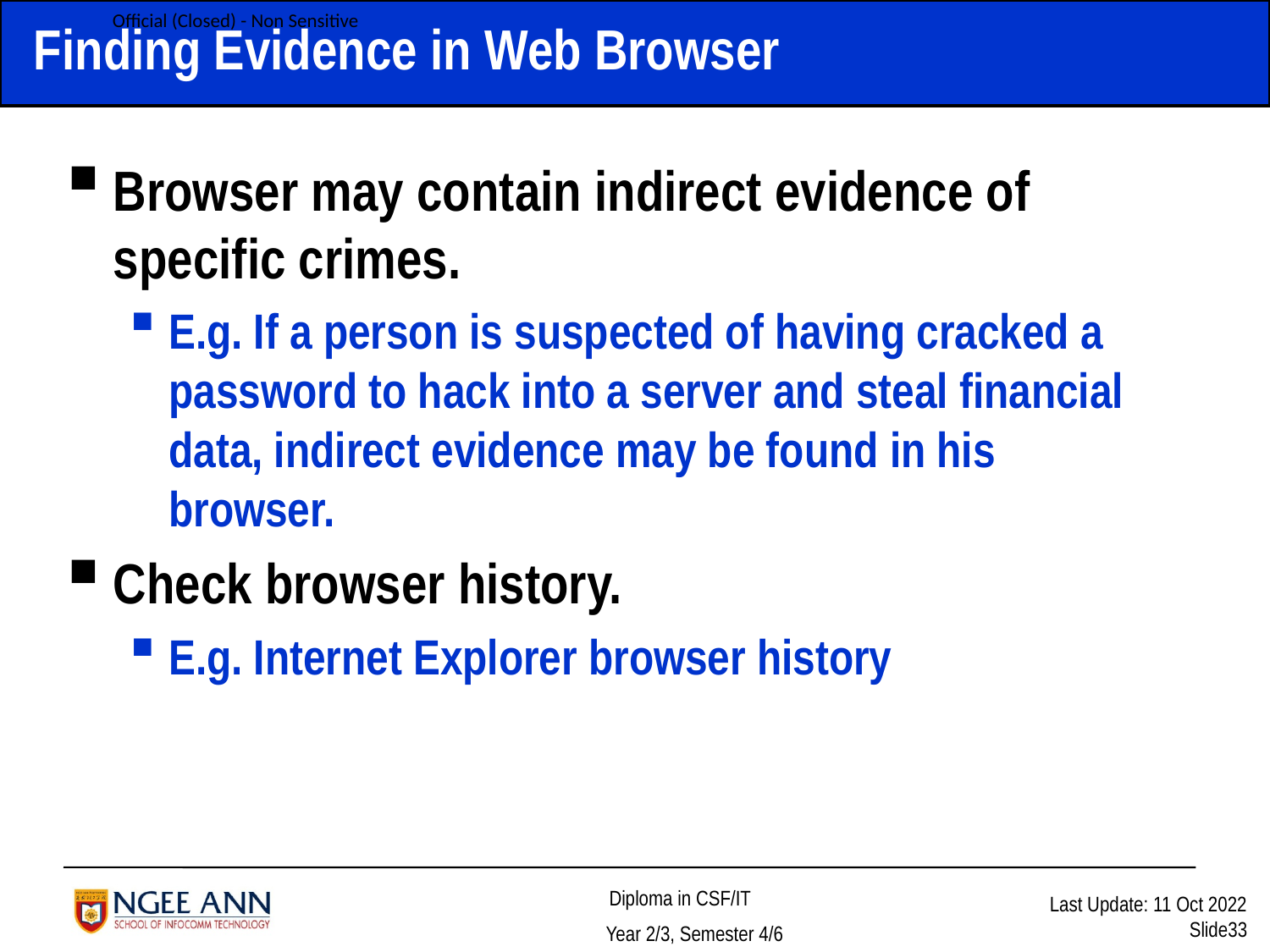

# Finding Evidence in Web Browser
Browser may contain indirect evidence of specific crimes.
E.g. If a person is suspected of having cracked a password to hack into a server and steal financial data, indirect evidence may be found in his browser.
Check browser history.
E.g. Internet Explorer browser history